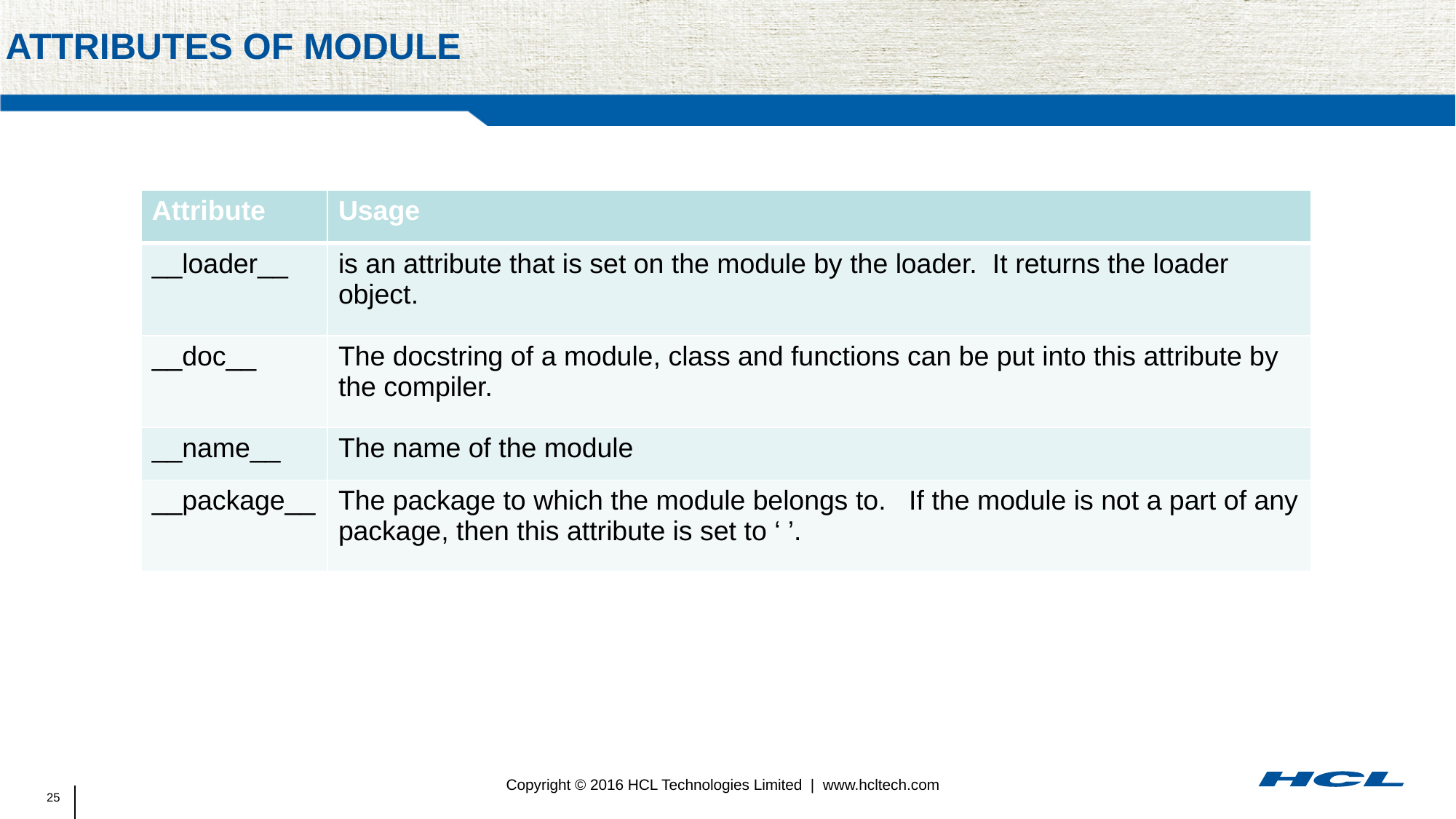

# Attributes of module
| Attribute | Usage |
| --- | --- |
| \_\_loader\_\_ | is an attribute that is set on the module by the loader. It returns the loader object. |
| \_\_doc\_\_ | The docstring of a module, class and functions can be put into this attribute by the compiler. |
| \_\_name\_\_ | The name of the module |
| \_\_package\_\_ | The package to which the module belongs to. If the module is not a part of any package, then this attribute is set to ‘ ’. |